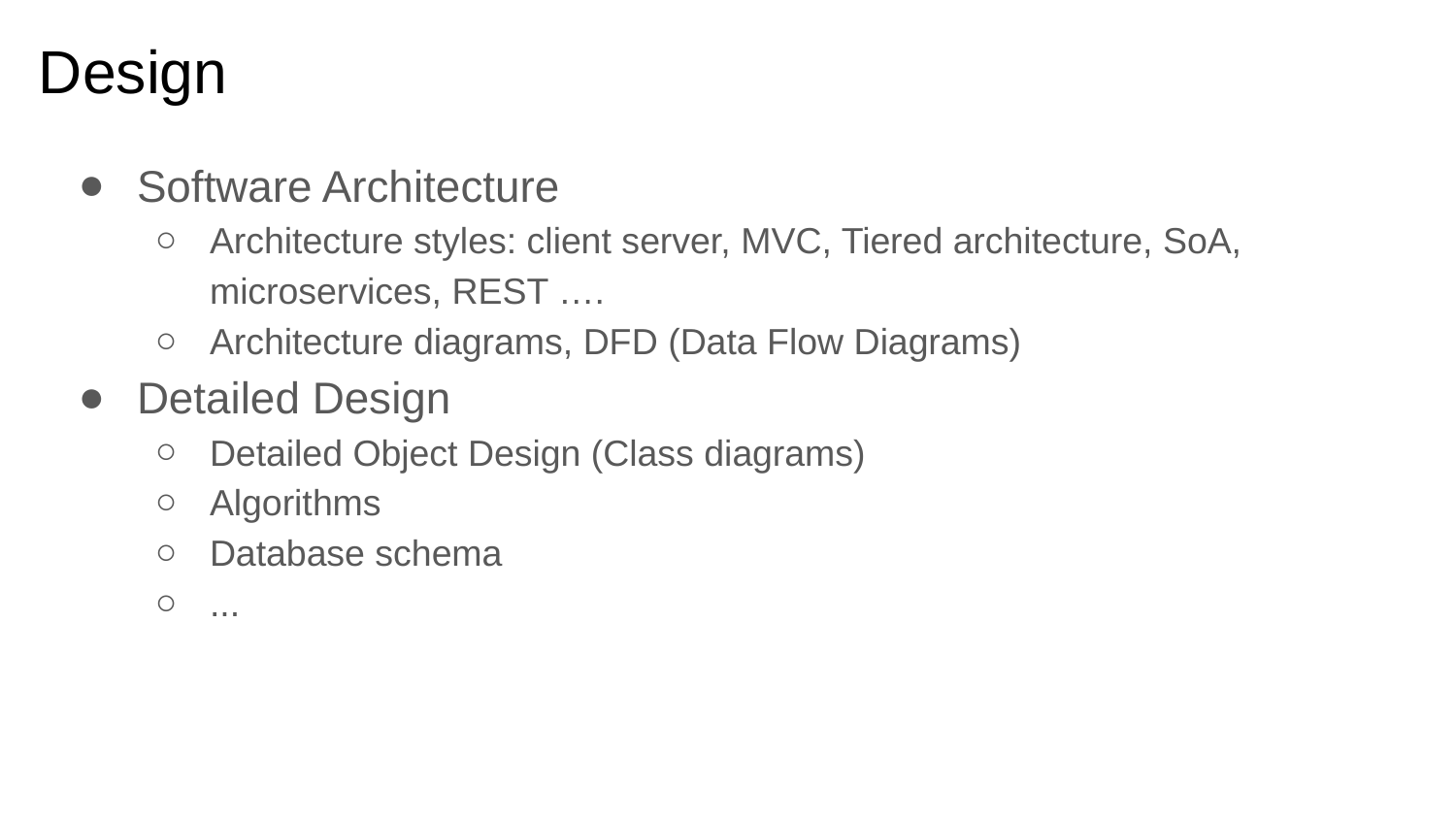

# Design
Software Architecture
Architecture styles: client server, MVC, Tiered architecture, SoA, microservices, REST ….
Architecture diagrams, DFD (Data Flow Diagrams)
Detailed Design
Detailed Object Design (Class diagrams)
Algorithms
Database schema
...